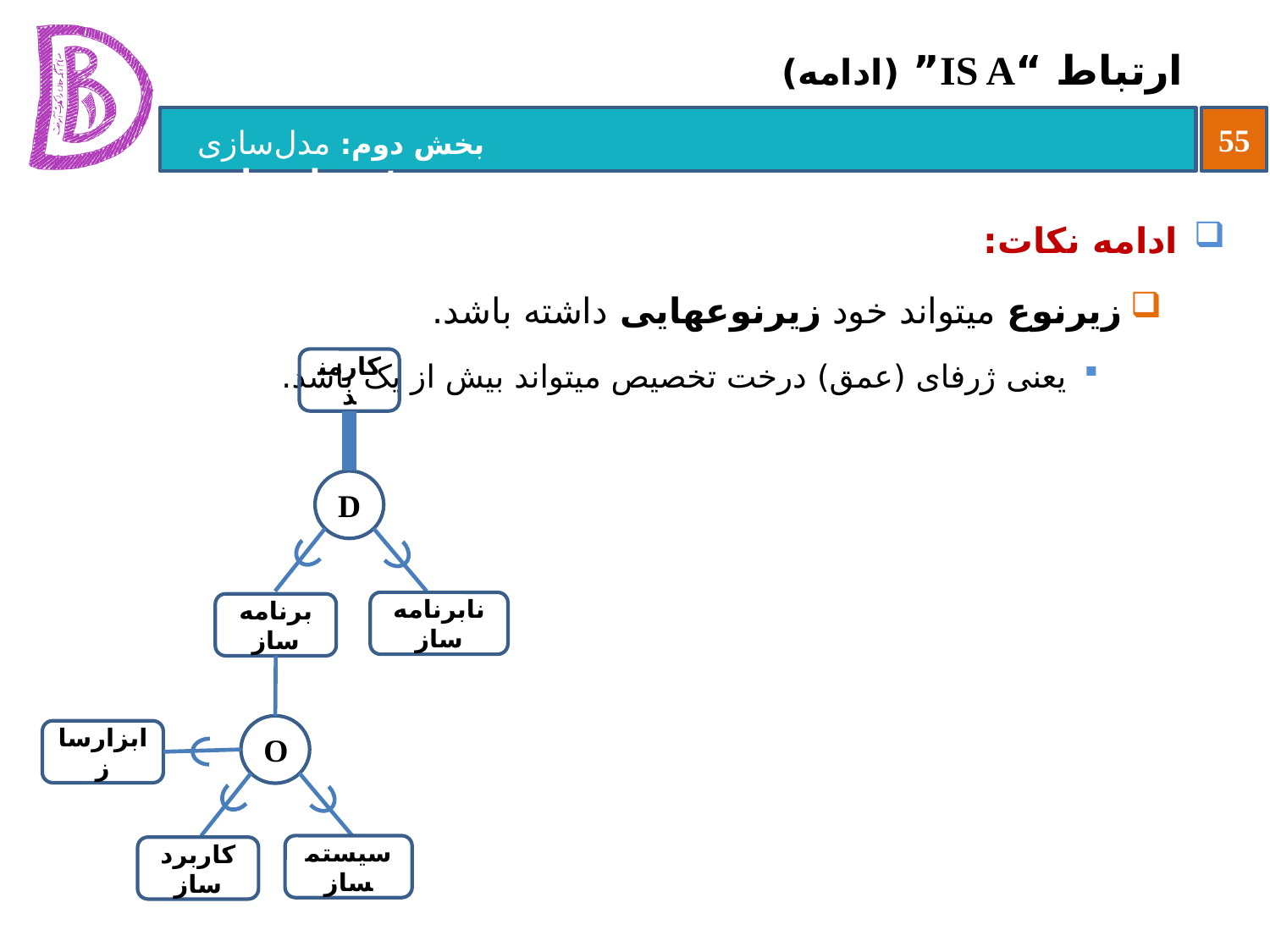

# ارتباط “IS A” (ادامه)
ادامه نکات:
زیرنوع می‏تواند خود زیرنوع‏هایی داشته باشد.
یعنی ژرفای (عمق) درخت تخصیص می‏تواند بیش از یک باشد.

کارمند

D
نابرنامه‌ساز
برنامه‌ساز

O
ابزارساز

سیستم‏ساز
کاربردساز